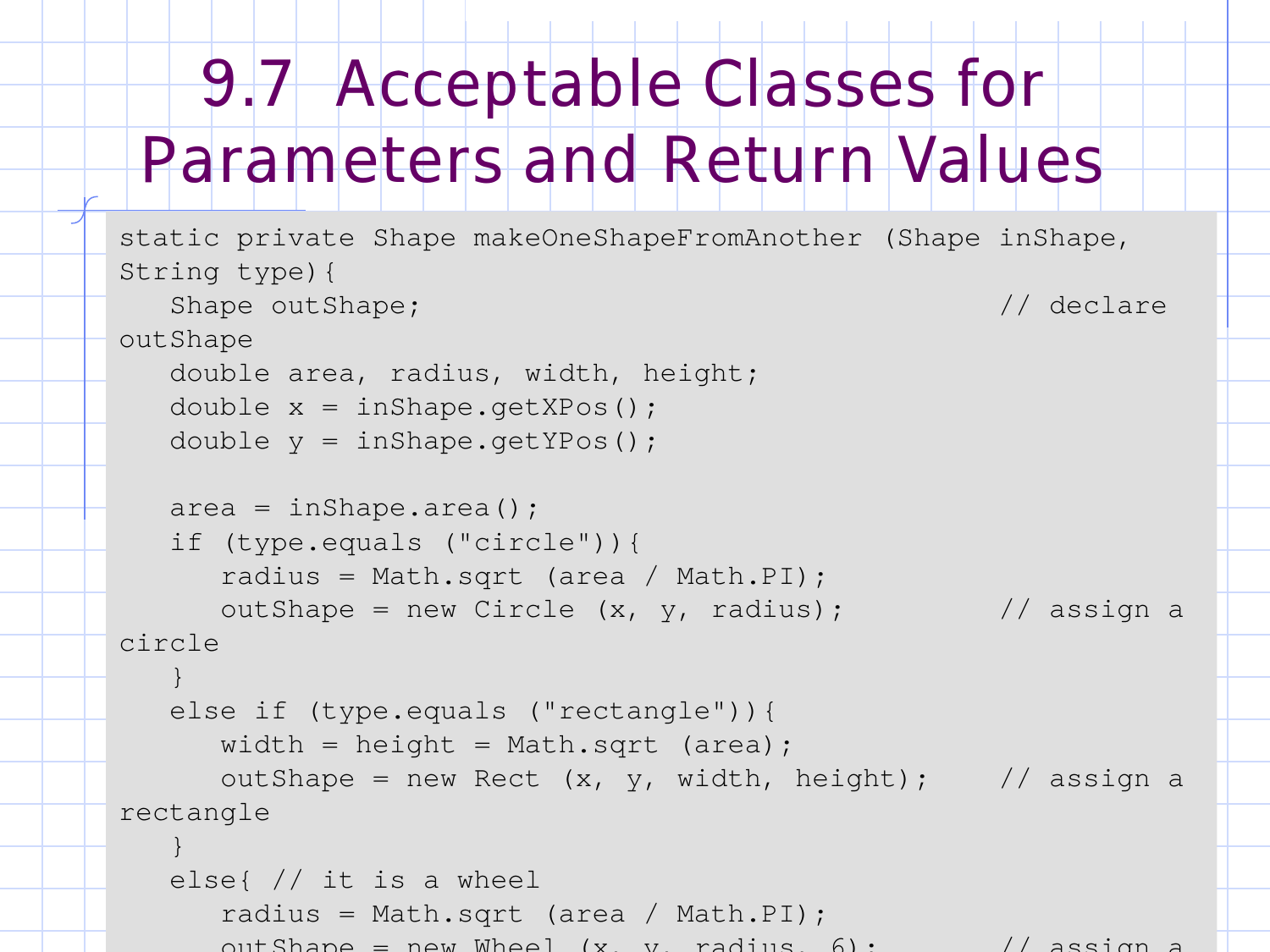

# 9.7  Acceptable Classes for Parameters and Return Values
static private Shape makeOneShapeFromAnother (Shape inShape, String type){
   Shape outShape;                                  // declare outShape
   double area, radius, width, height;
   double x = inShape.getXPos();
   double y = inShape.getYPos();

   area = inShape.area();
   if (type.equals ("circle")){
      radius = Math.sqrt (area / Math.PI);
      outShape = new Circle (x, y, radius);         // assign a circle
   }
   else if (type.equals ("rectangle")){
      width = height = Math.sqrt (area);
      outShape = new Rect (x, y, width, height);    // assign a rectangle
   }
   else{ // it is a wheel
      radius = Math.sqrt (area / Math.PI);
      outShape = new Wheel (x, y, radius, 6);       // assign a wheel
   }
   return outShape;
}